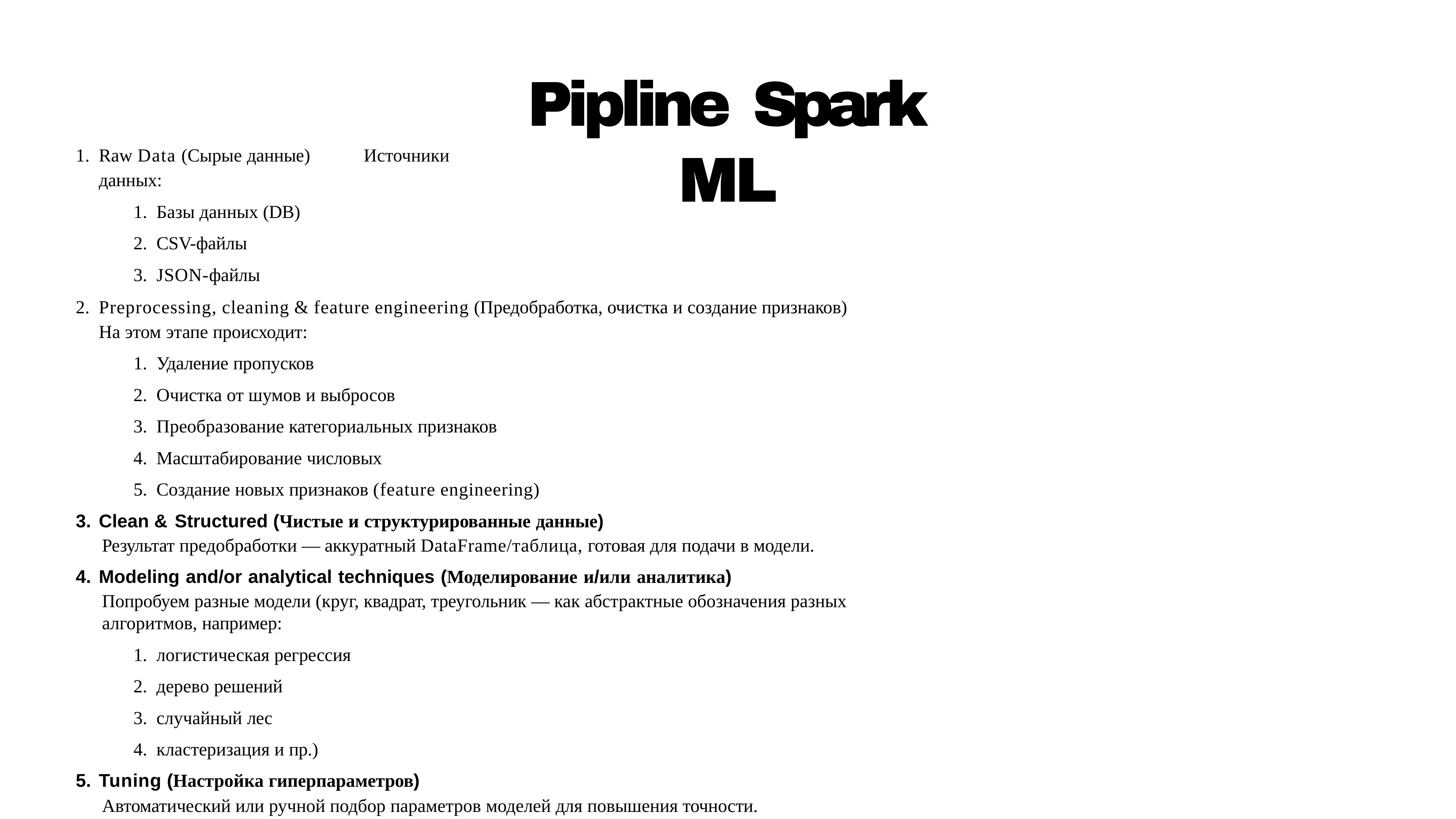

# Pipline Spark ML
Raw Data (Сырые данные) 	Источники данных:
Базы данных (DB)
CSV-файлы
JSON-файлы
Preprocessing, cleaning & feature engineering (Предобработка, очистка и создание признаков) 	На этом этапе происходит:
Удаление пропусков
Очистка от шумов и выбросов
Преобразование категориальных признаков
Масштабирование числовых
Создание новых признаков (feature engineering)
Clean & Structured (Чистые и структурированные данные)
Результат предобработки — аккуратный DataFrame/таблица, готовая для подачи в модели.
Modeling and/or analytical techniques (Моделирование и/или аналитика)
Попробуем разные модели (круг, квадрат, треугольник — как абстрактные обозначения разных алгоритмов, например:
логистическая регрессия
дерево решений
случайный лес
кластеризация и пр.)
Tuning (Настройка гиперпараметров)
Автоматический или ручной подбор параметров моделей для повышения точности. Примеры: GridSearch, RandomSearch, Cross-validation.